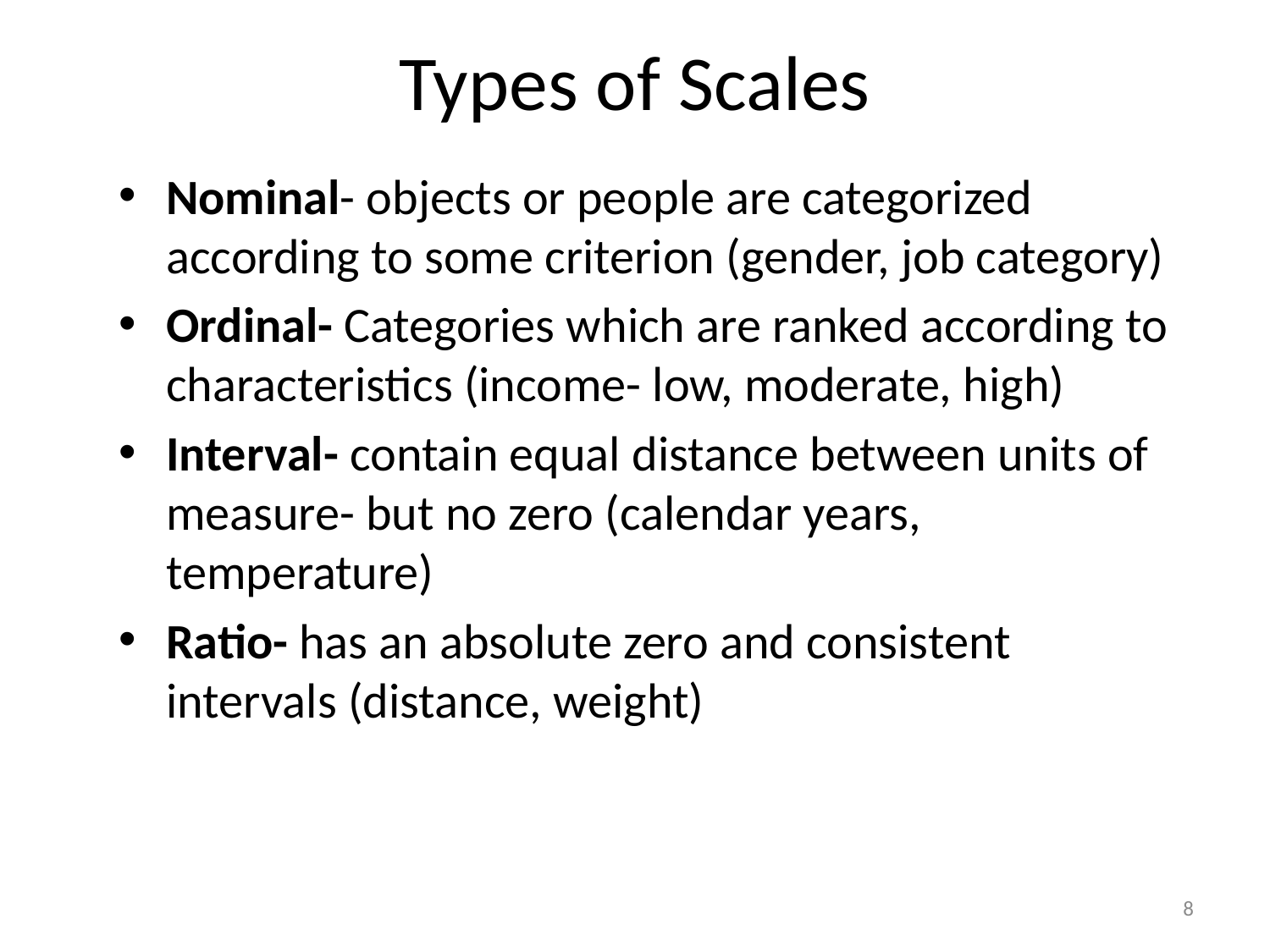

# Types of Scales
Nominal- objects or people are categorized according to some criterion (gender, job category)
Ordinal- Categories which are ranked according to characteristics (income- low, moderate, high)
Interval- contain equal distance between units of measure- but no zero (calendar years, temperature)
Ratio- has an absolute zero and consistent intervals (distance, weight)

8